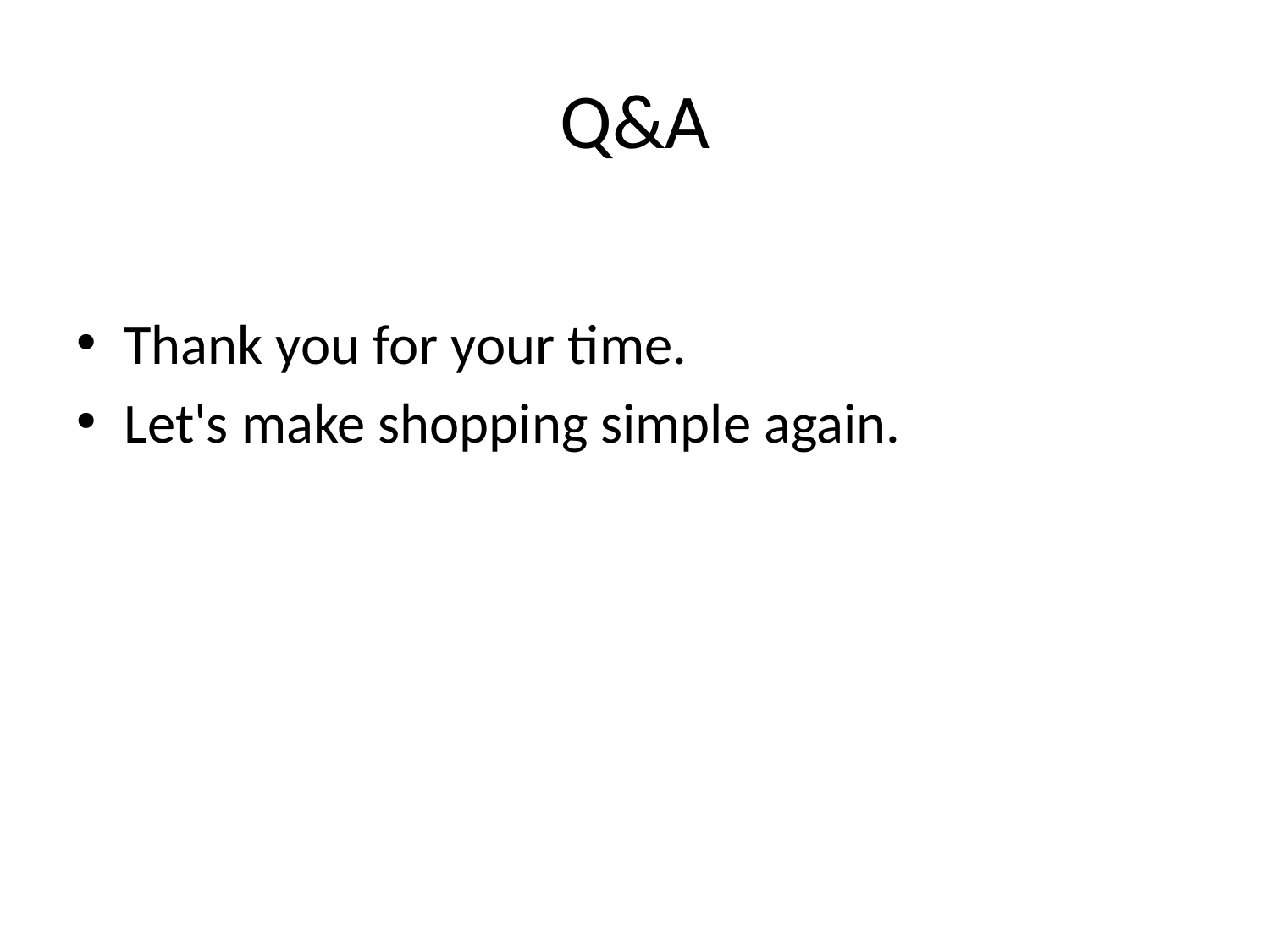

# Q&A

Thank you for your time.
Let's make shopping simple again.